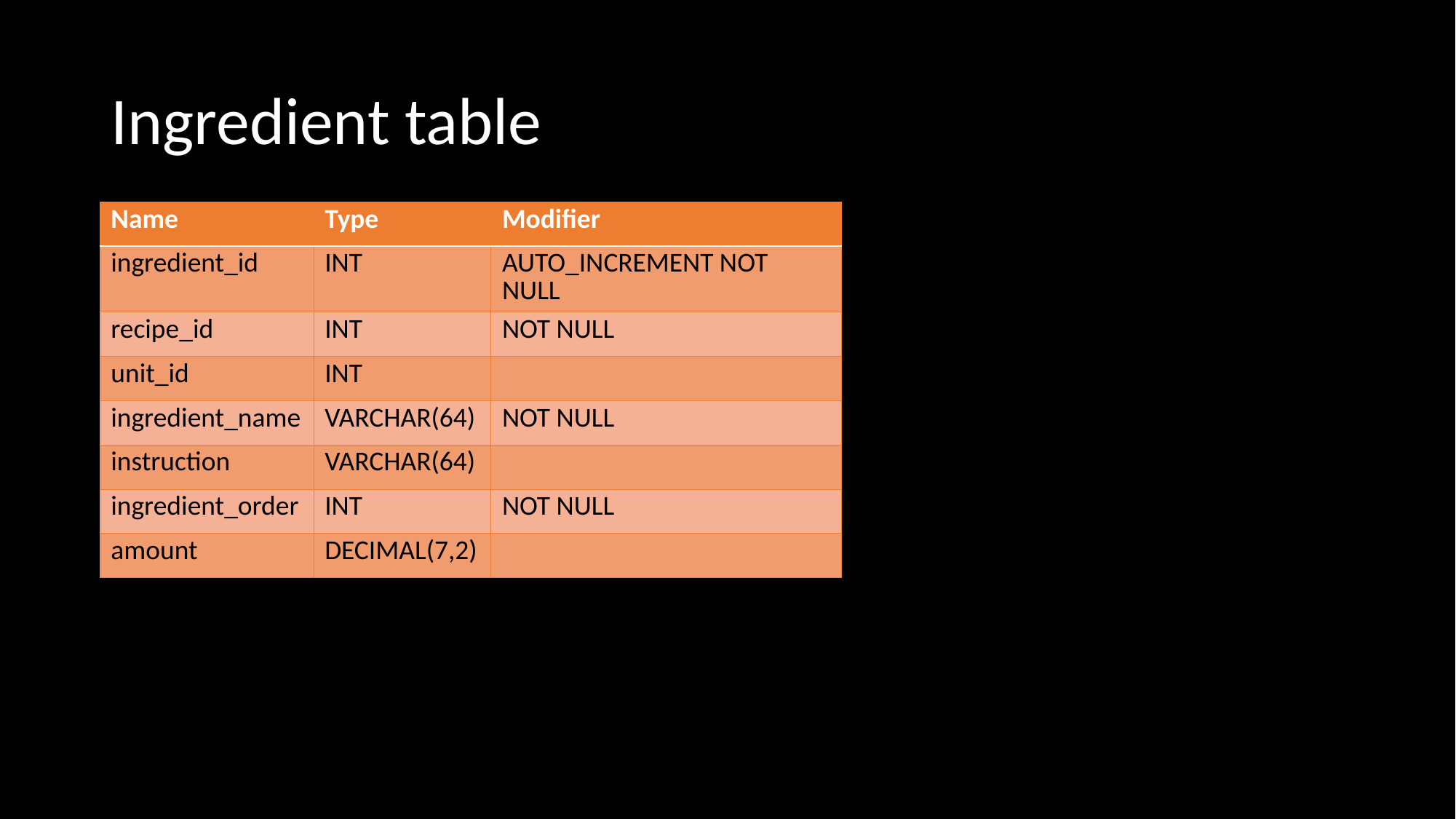

# Ingredient table
| Name | Type | Modifier |
| --- | --- | --- |
| ingredient\_id | INT | AUTO\_INCREMENT NOT NULL |
| recipe\_id | INT | NOT NULL |
| unit\_id | INT |  |
| ingredient\_name | VARCHAR(64) | NOT NULL |
| instruction | VARCHAR(64) |  |
| ingredient\_order | INT | NOT NULL |
| amount | DECIMAL(7,2) |  |